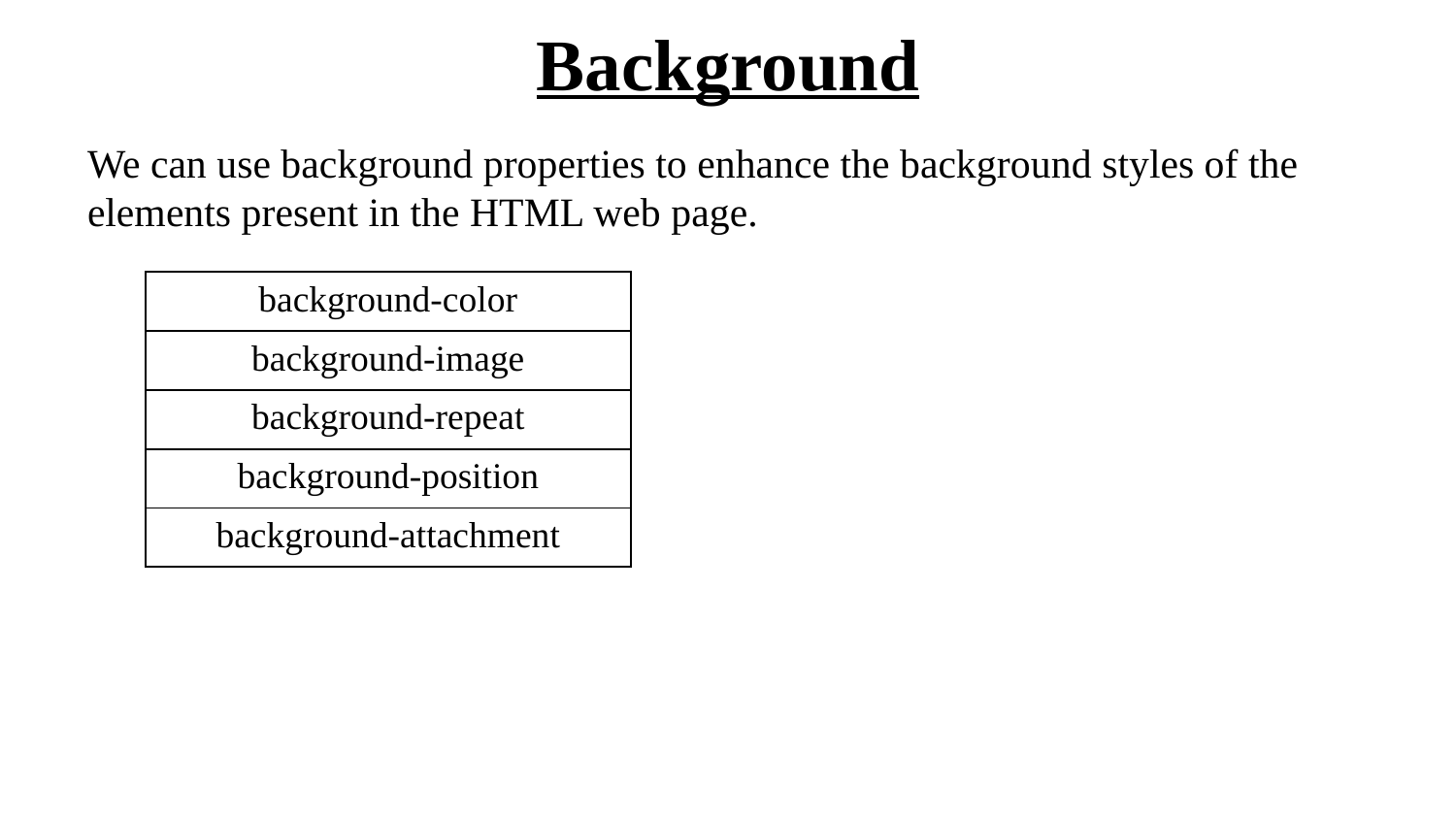

# Background
We can use background properties to enhance the background styles of the elements present in the HTML web page.
| background-color |
| --- |
| background-image |
| background-repeat |
| background-position |
| background-attachment |